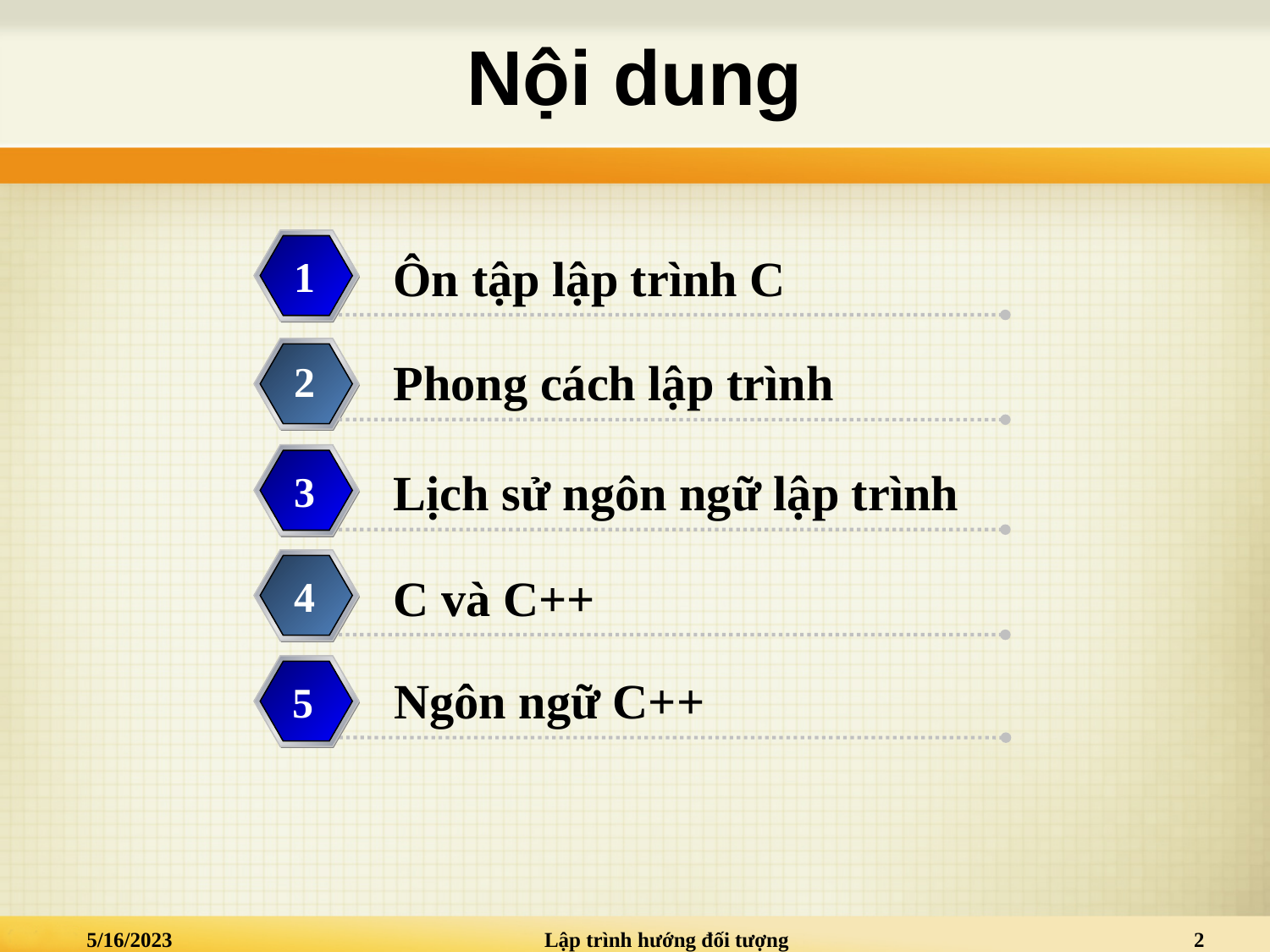

# Nội dung

Ôn tập lập trình C
1

Phong cách lập trình
2

Lịch sử ngôn ngữ lập trình
3

C và C++
4

 5
Ngôn ngữ C++
5

5/16/2023
Lập trình hướng đối tượng
2